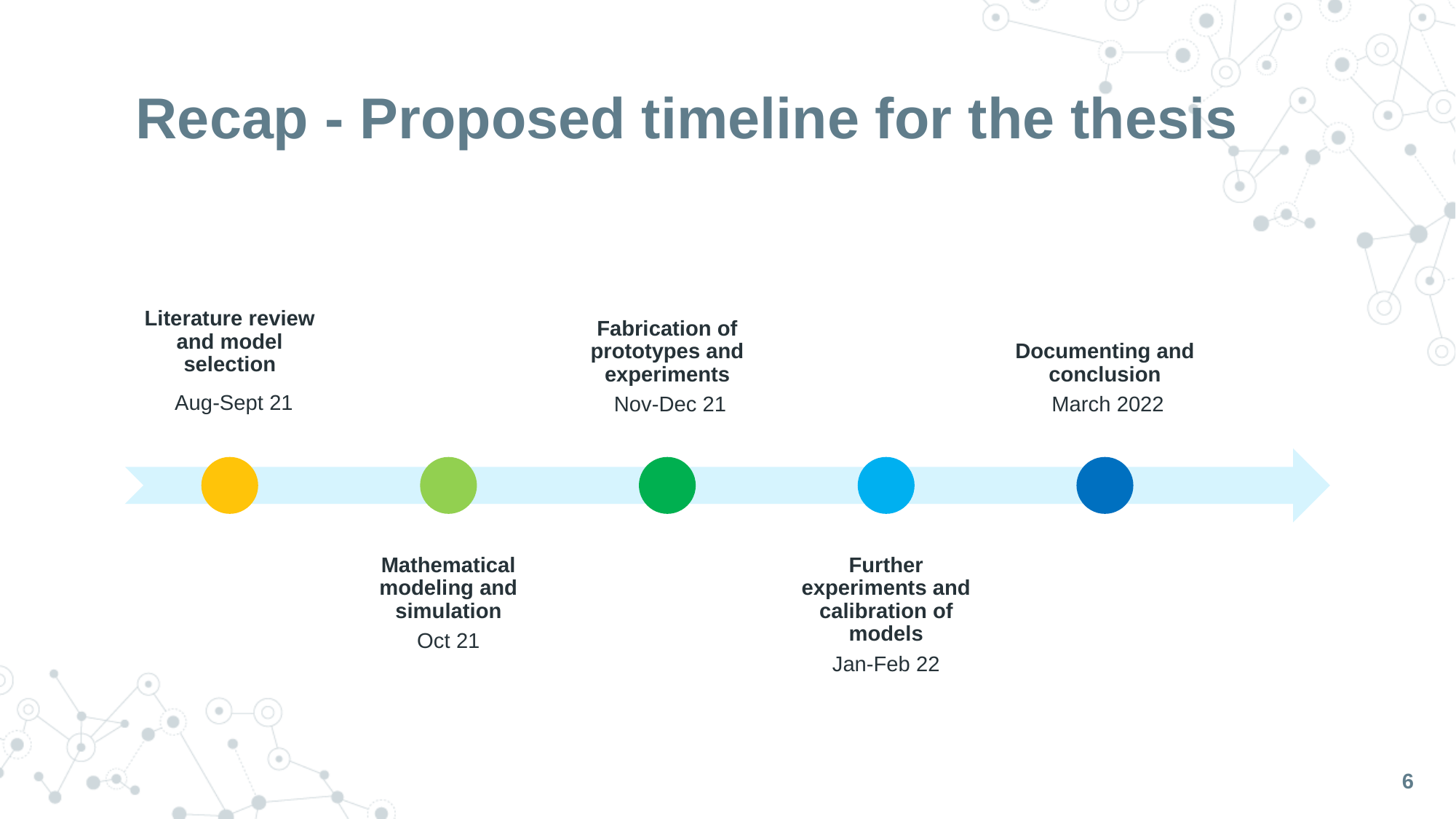

# Recap - Proposed timeline for the thesis
Literature review and model selection
 Aug-Sept 21
Mathematical modeling and simulation
Oct 21
Fabrication of prototypes and experiments
 Nov-Dec 21
Further experiments and calibration of models
Jan-Feb 22
Documenting and conclusion
 March 2022
6